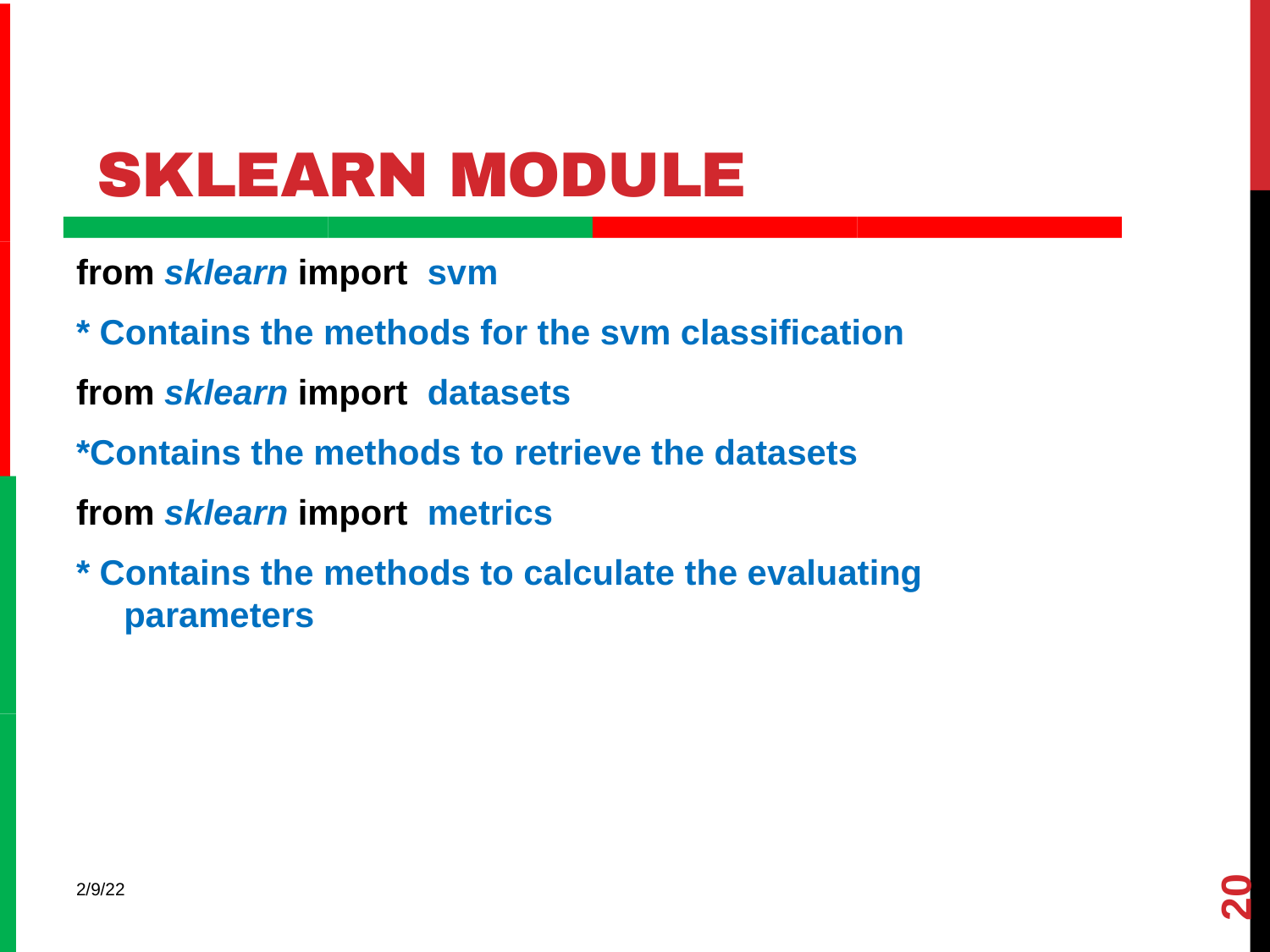

# Sklearn module
from sklearn import  svm
* Contains the methods for the svm classification
from sklearn import  datasets
*Contains the methods to retrieve the datasets
from sklearn import  metrics
* Contains the methods to calculate the evaluating parameters
20
2/9/22